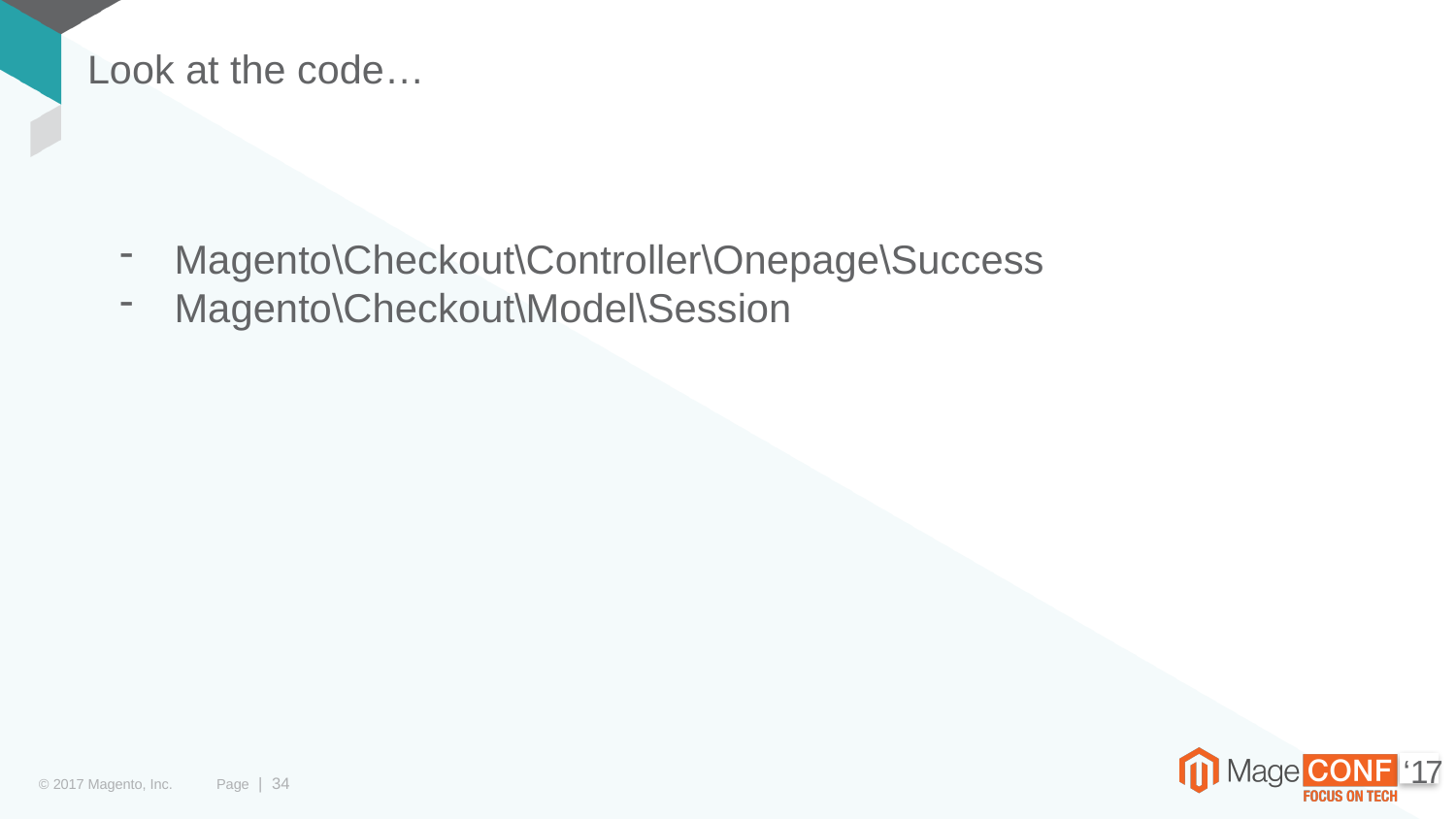

# Look at the code…
Magento\Checkout\Controller\Onepage\Success
Magento\Checkout\Model\Session